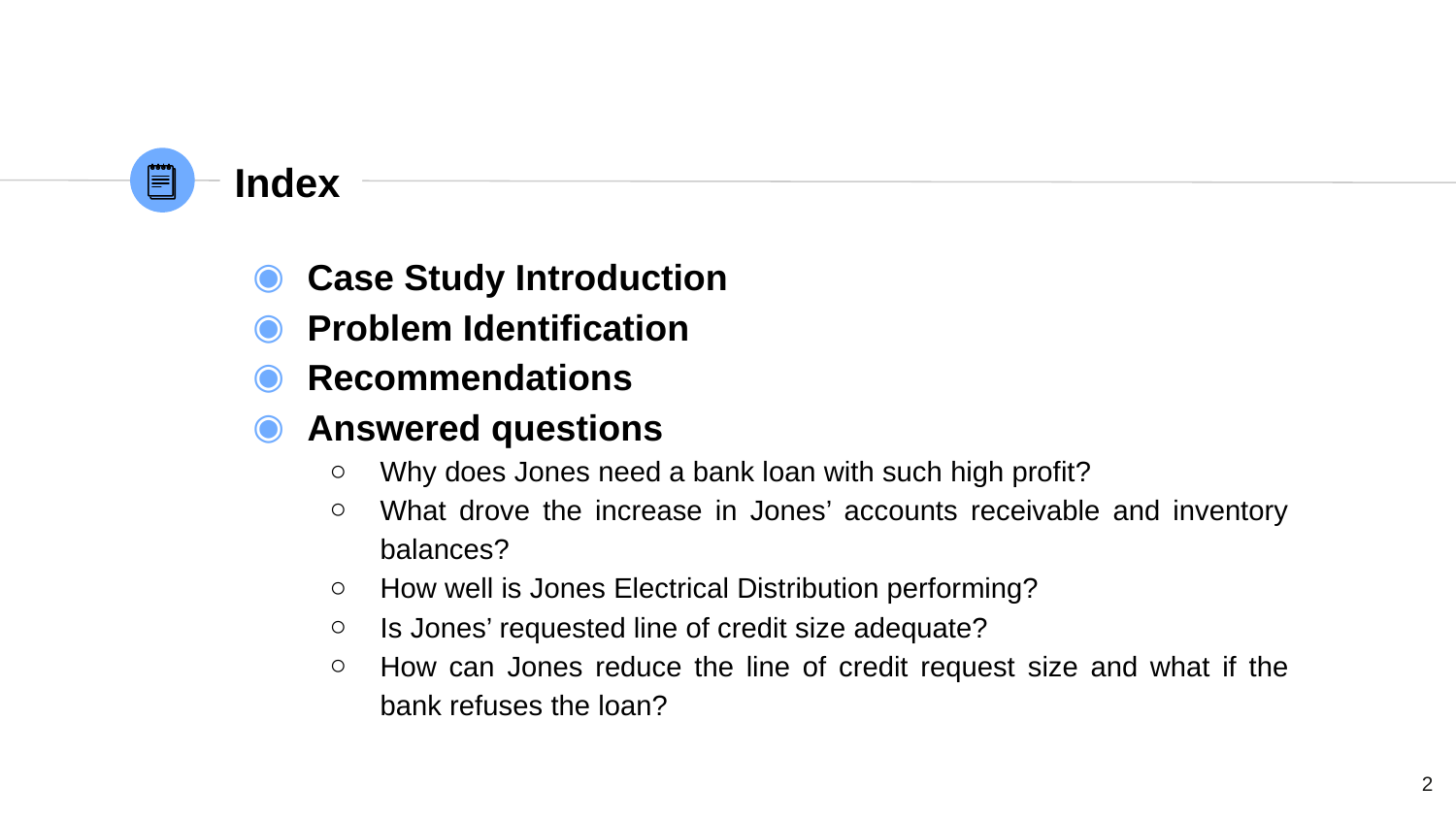

# Index

Case Study Introduction
Problem Identification
Recommendations
Answered questions
Why does Jones need a bank loan with such high profit?
What drove the increase in Jones’ accounts receivable and inventory balances?
How well is Jones Electrical Distribution performing?
Is Jones’ requested line of credit size adequate?
How can Jones reduce the line of credit request size and what if the bank refuses the loan?
2